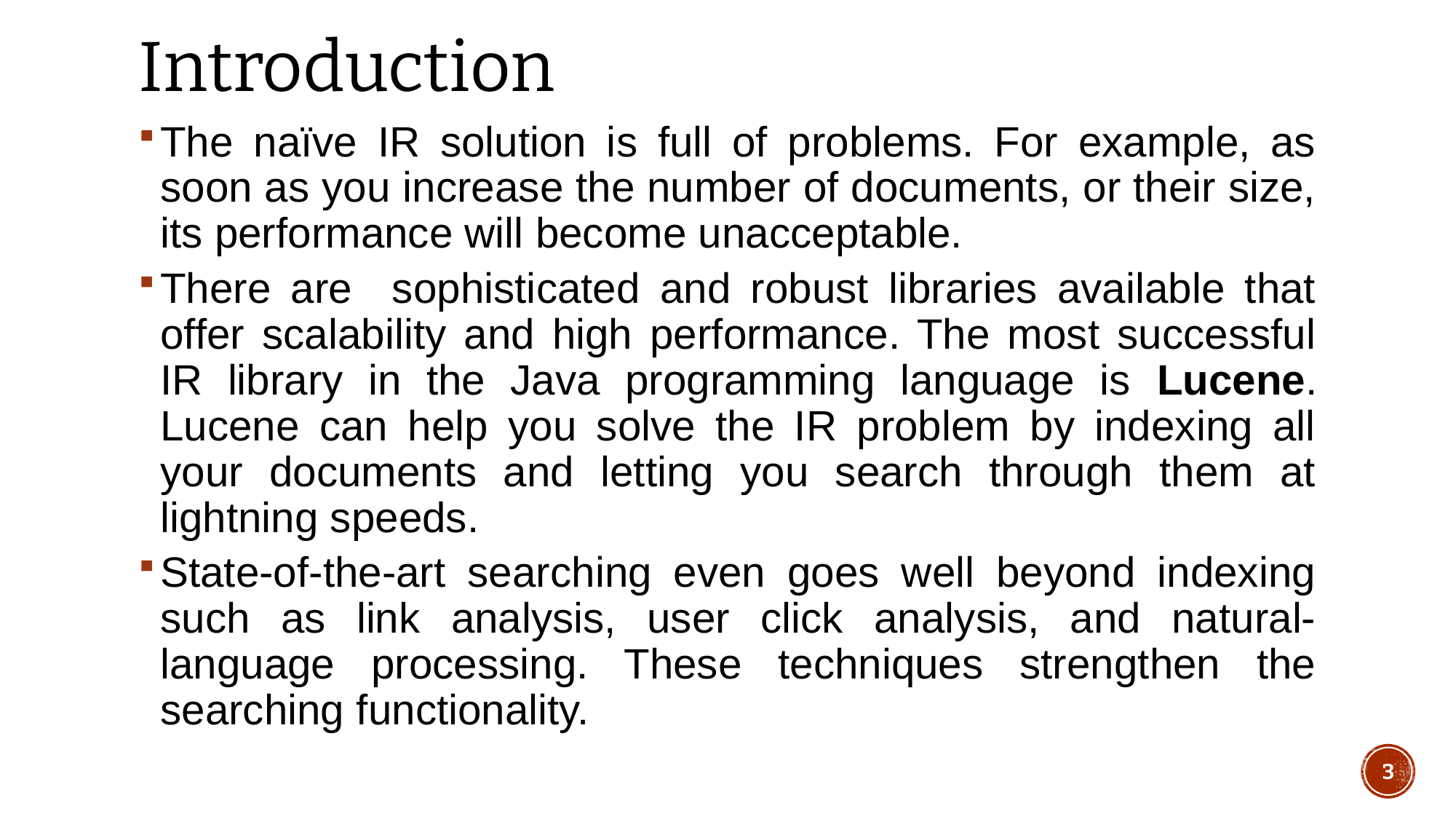

# Introduction
The naïve IR solution is full of problems. For example, as soon as you increase the number of documents, or their size, its performance will become unacceptable.
There are  sophisticated and robust libraries available that offer scalability and high performance. The most successful IR library in the Java programming language is Lucene. Lucene can help you solve the IR problem by indexing all your documents and letting you search through them at lightning speeds.
State-of-the-art searching even goes well beyond indexing such as link analysis, user click analysis, and natural-language processing. These techniques strengthen the searching functionality.
3